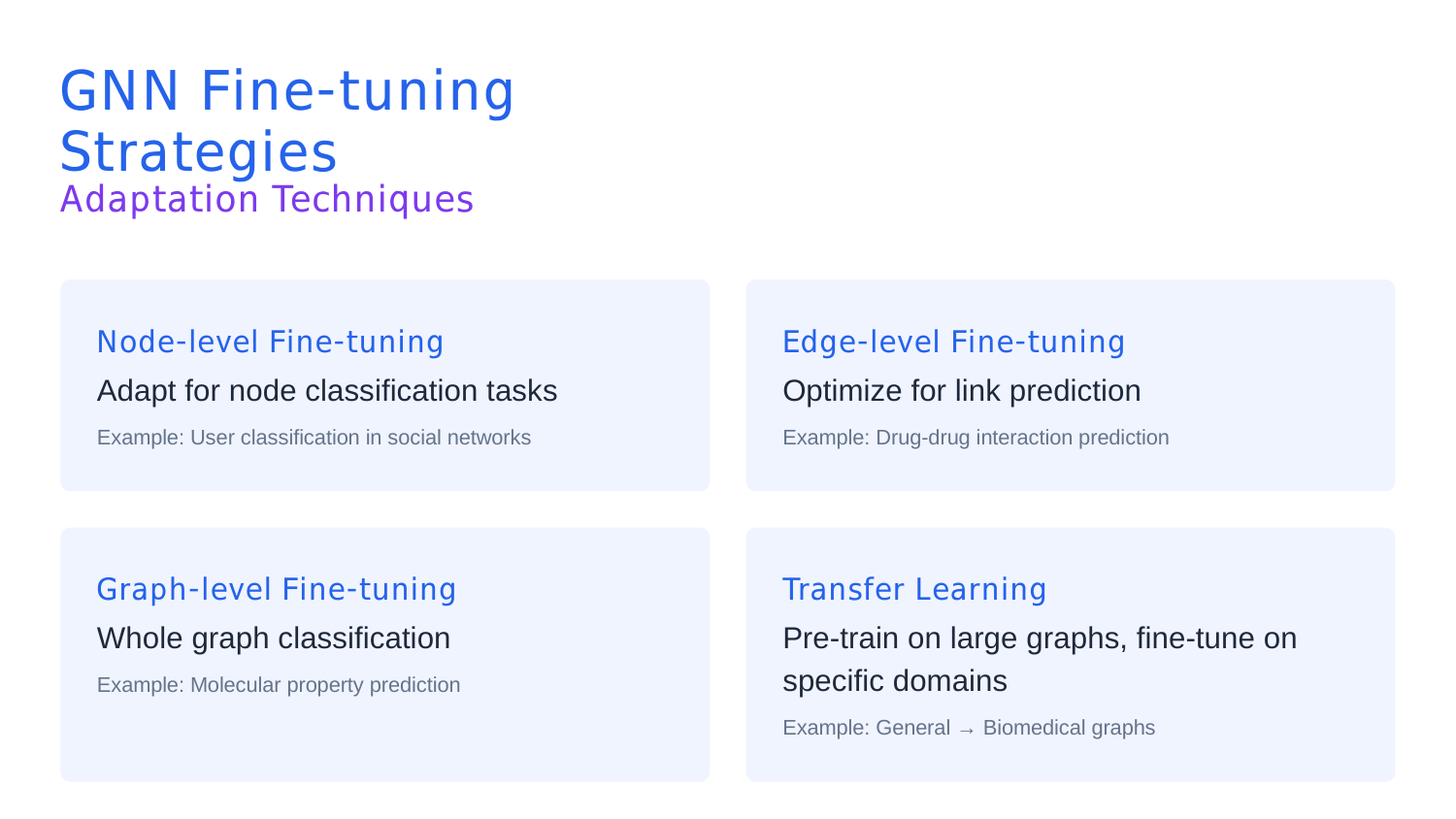

GNN Fine-tuning Strategies
Adaptation Techniques

Node-level Fine-tuning
Edge-level Fine-tuning
Adapt for node classification tasks
Optimize for link prediction
Example: User classification in social networks
Example: Drug-drug interaction prediction

Graph-level Fine-tuning
Transfer Learning
Whole graph classification
Pre-train on large graphs, fine-tune on specific domains
Example: Molecular property prediction
Example: General → Biomedical graphs